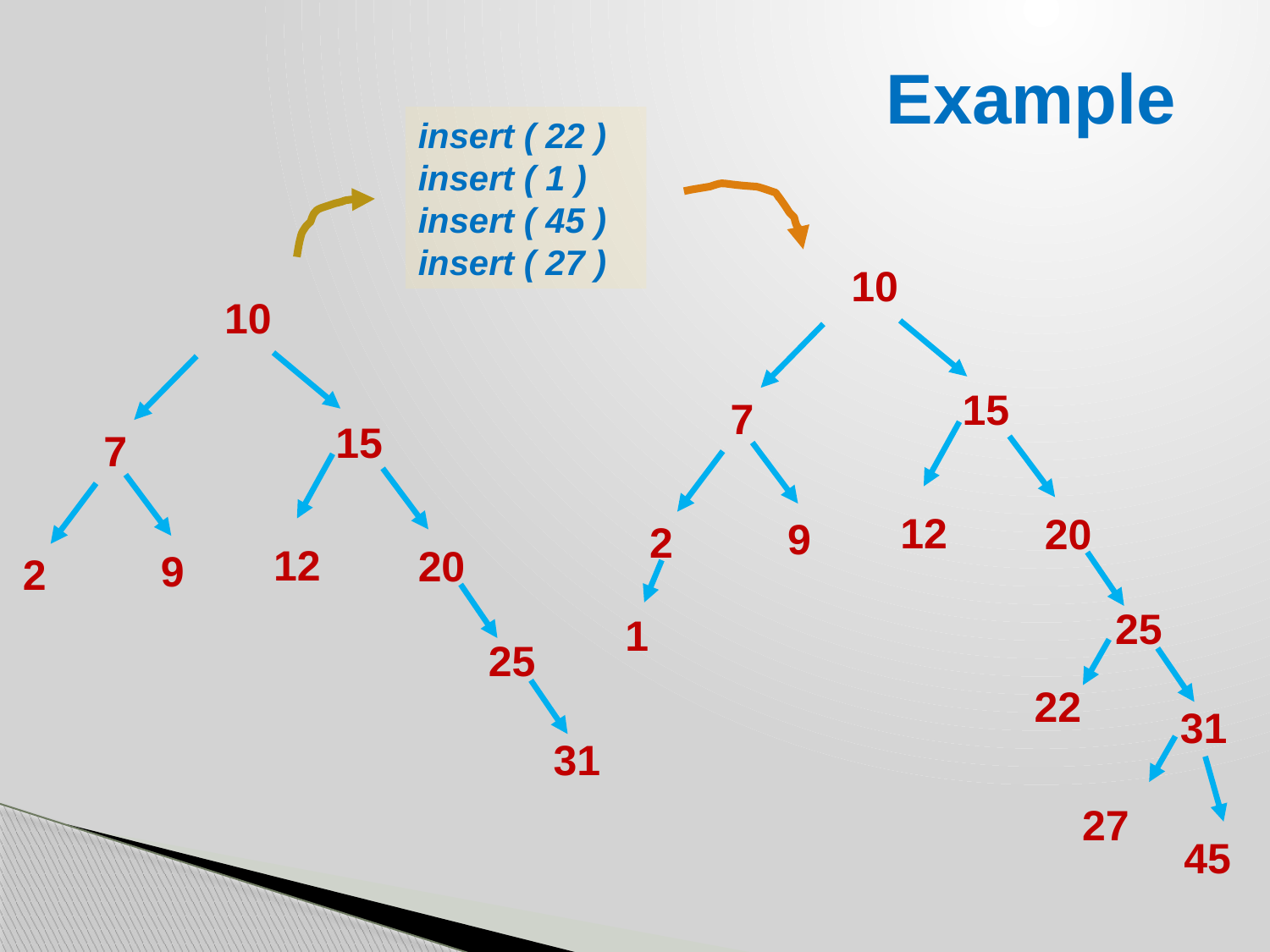

# Example
insert ( 22 )
insert ( 1 )
insert ( 45 )
insert ( 27 )

10
10
15
7
12
20
9
2
25
31
15
7
12
20
9
2
25
1
22
31
27
45